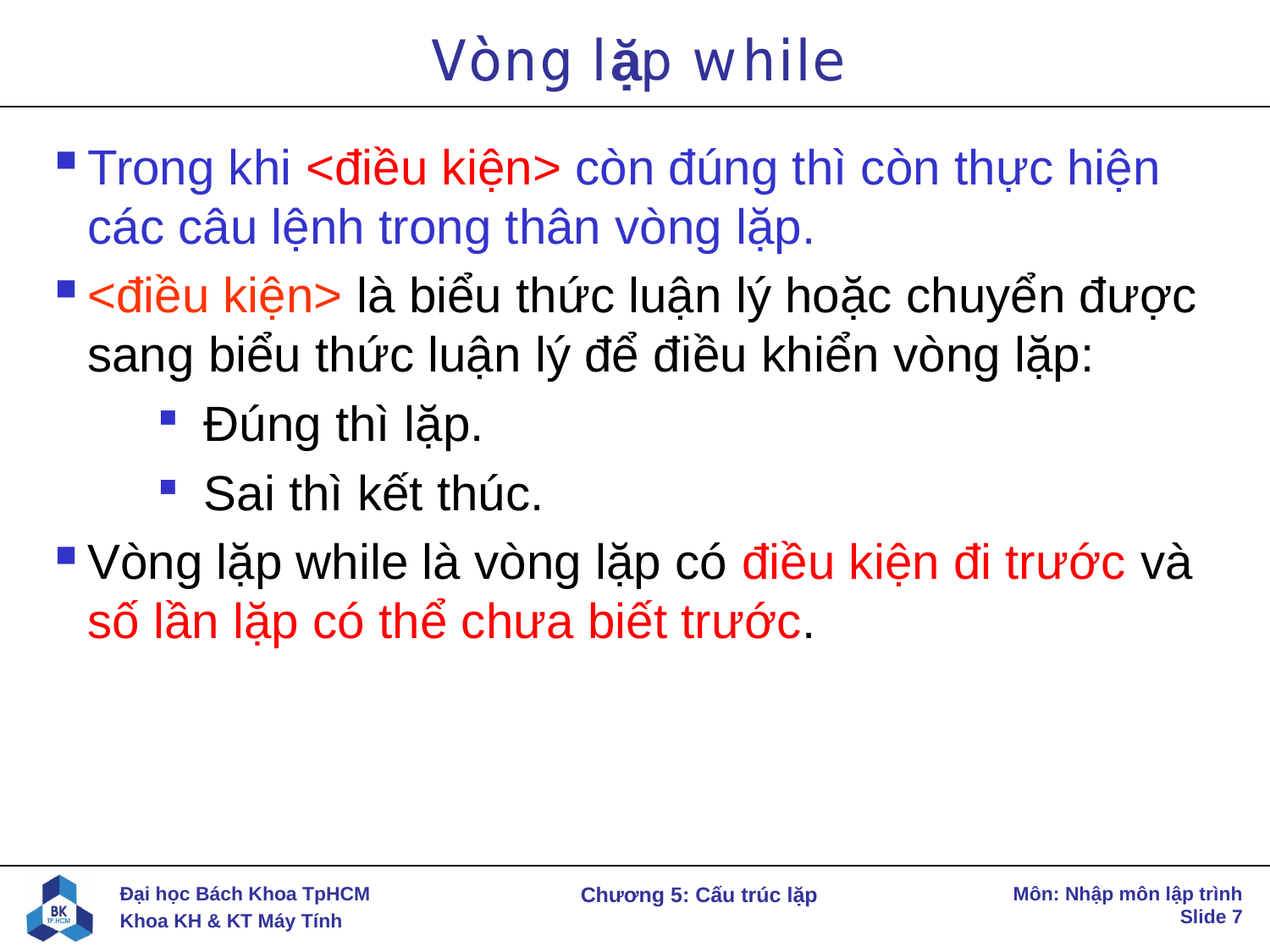

# Vòng lặp while
Trong khi <điều kiện> còn đúng thì còn thực hiện các câu lệnh trong thân vòng lặp.
<điều kiện> là biểu thức luận lý hoặc chuyển được sang biểu thức luận lý để điều khiển vòng lặp:
 Đúng thì lặp.
 Sai thì kết thúc.
Vòng lặp while là vòng lặp có điều kiện đi trước và số lần lặp có thể chưa biết trước.